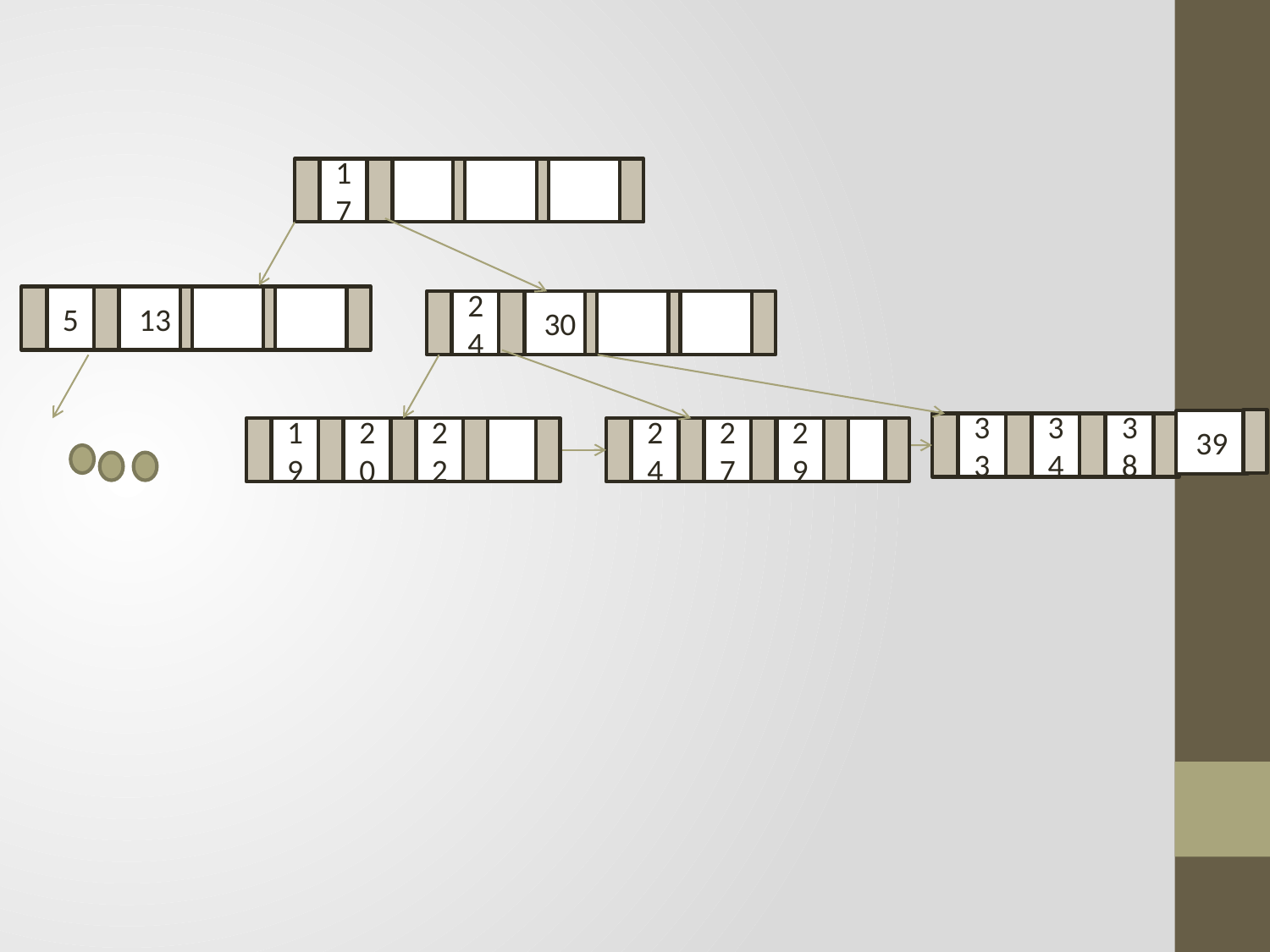

#

17

5

13

24

30

39

33

34

38

19

20

22

24

27

29